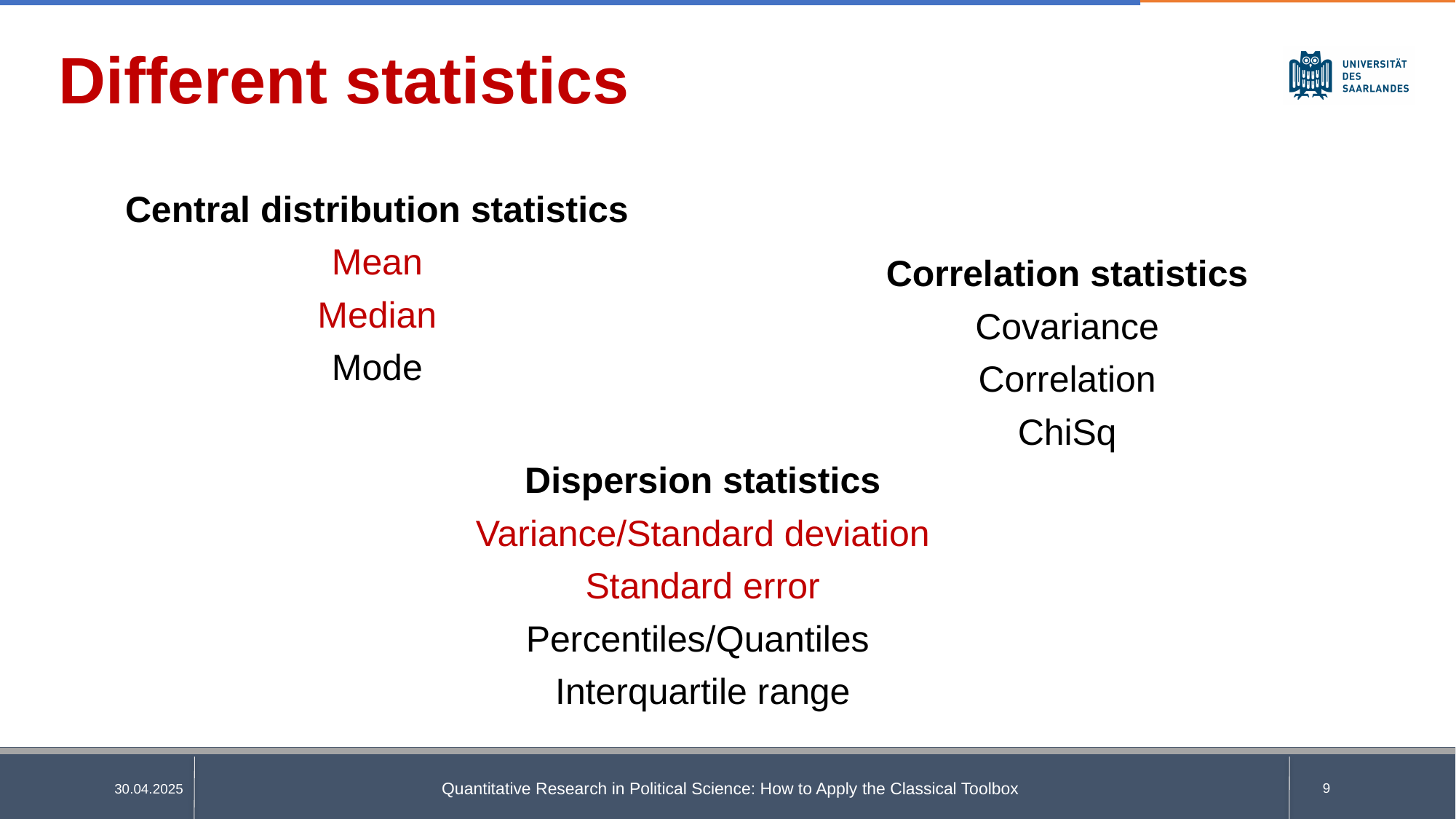

Different statistics
Central distribution statistics
Mean
Median
Mode

Correlation statistics
Covariance
Correlation
ChiSq
Dispersion statistics
Variance/Standard deviation
Standard error
Percentiles/Quantiles
Interquartile range
Quantitative Research in Political Science: How to Apply the Classical Toolbox
9
30.04.2025